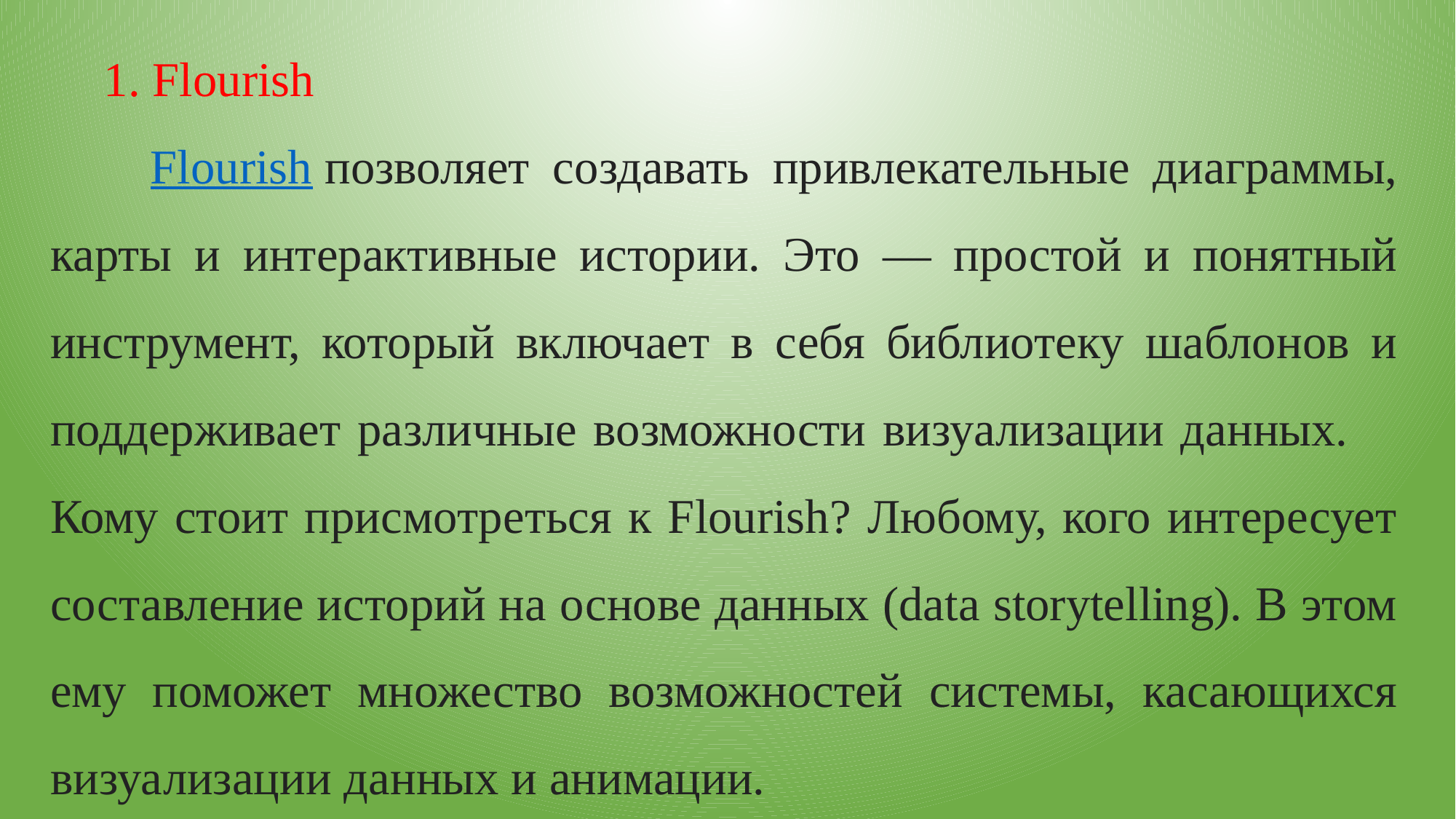

1. Flourish
  Flourish позволяет создавать привлекательные диаграммы, карты и интерактивные истории. Это — простой и понятный инструмент, который включает в себя библиотеку шаблонов и поддерживает различные возможности визуализации данных.    Кому стоит присмотреться к Flourish? Любому, кого интересует составление историй на основе данных (data storytelling). В этом ему поможет множество возможностей системы, касающихся визуализации данных и анимации.